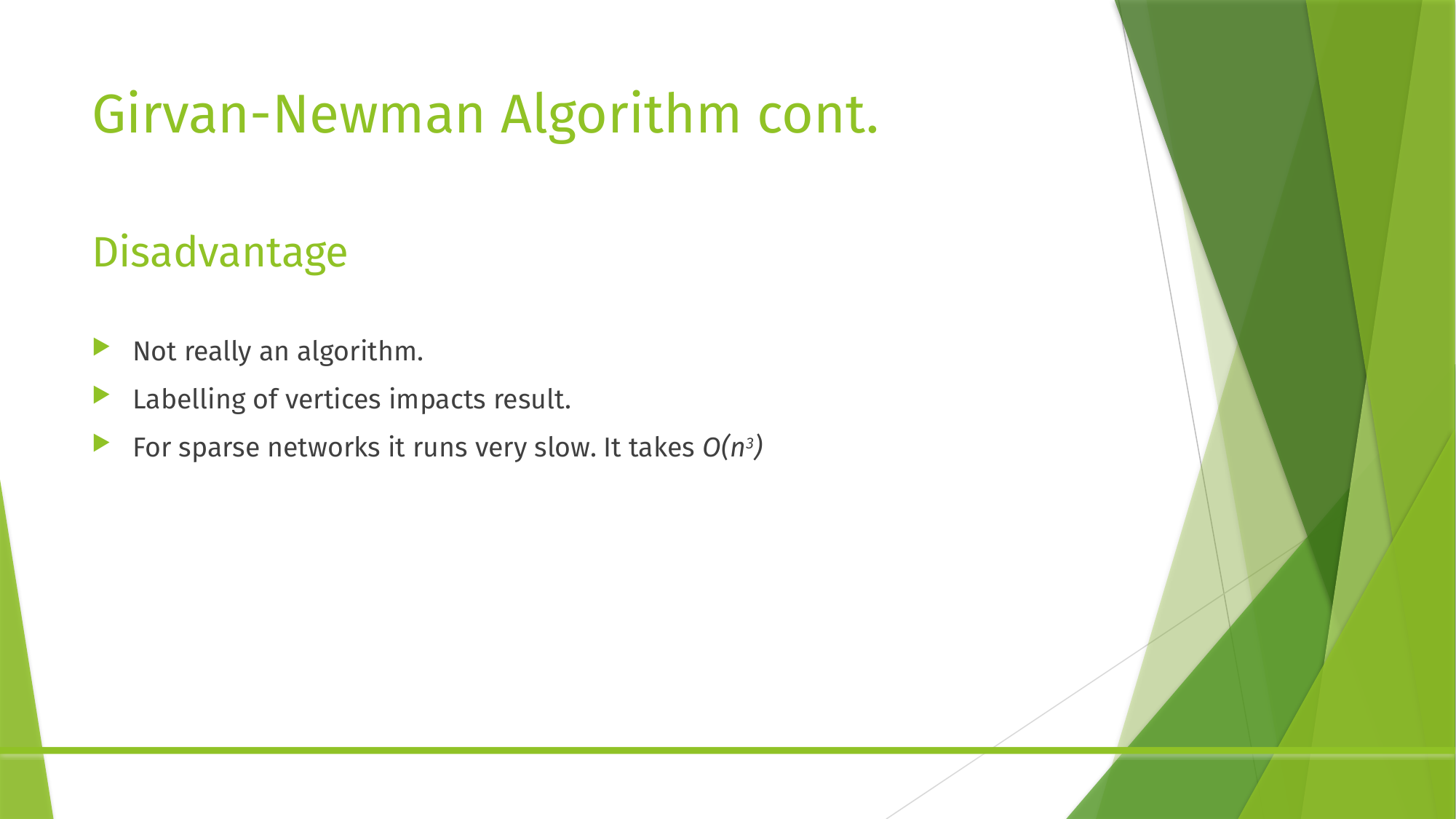

# Girvan-Newman Algorithm cont.
Disadvantage
Not really an algorithm.
Labelling of vertices impacts result.
For sparse networks it runs very slow. It takes O(n3)